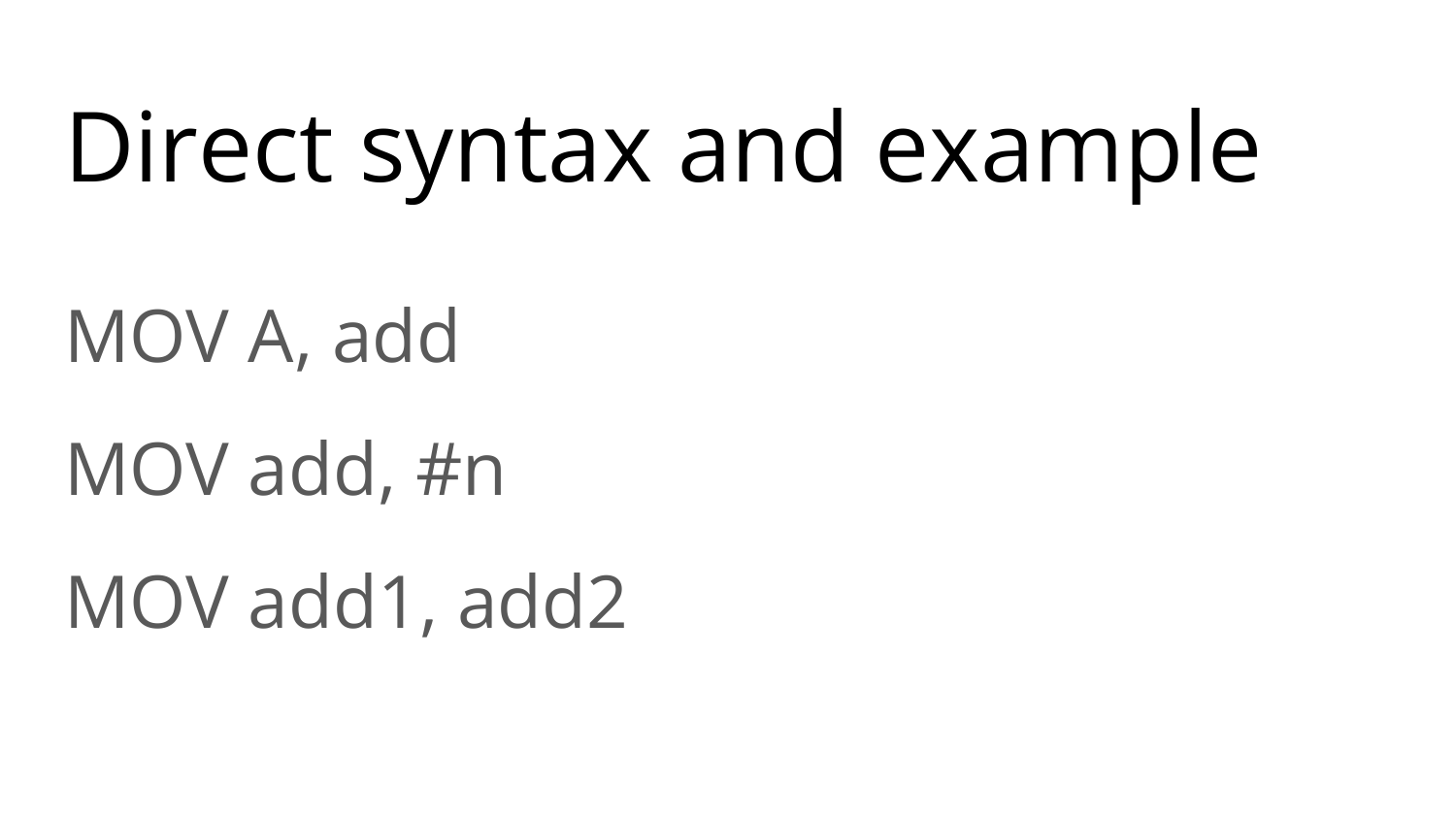

# Direct syntax and example
MOV A, add
MOV add, #n
MOV add1, add2